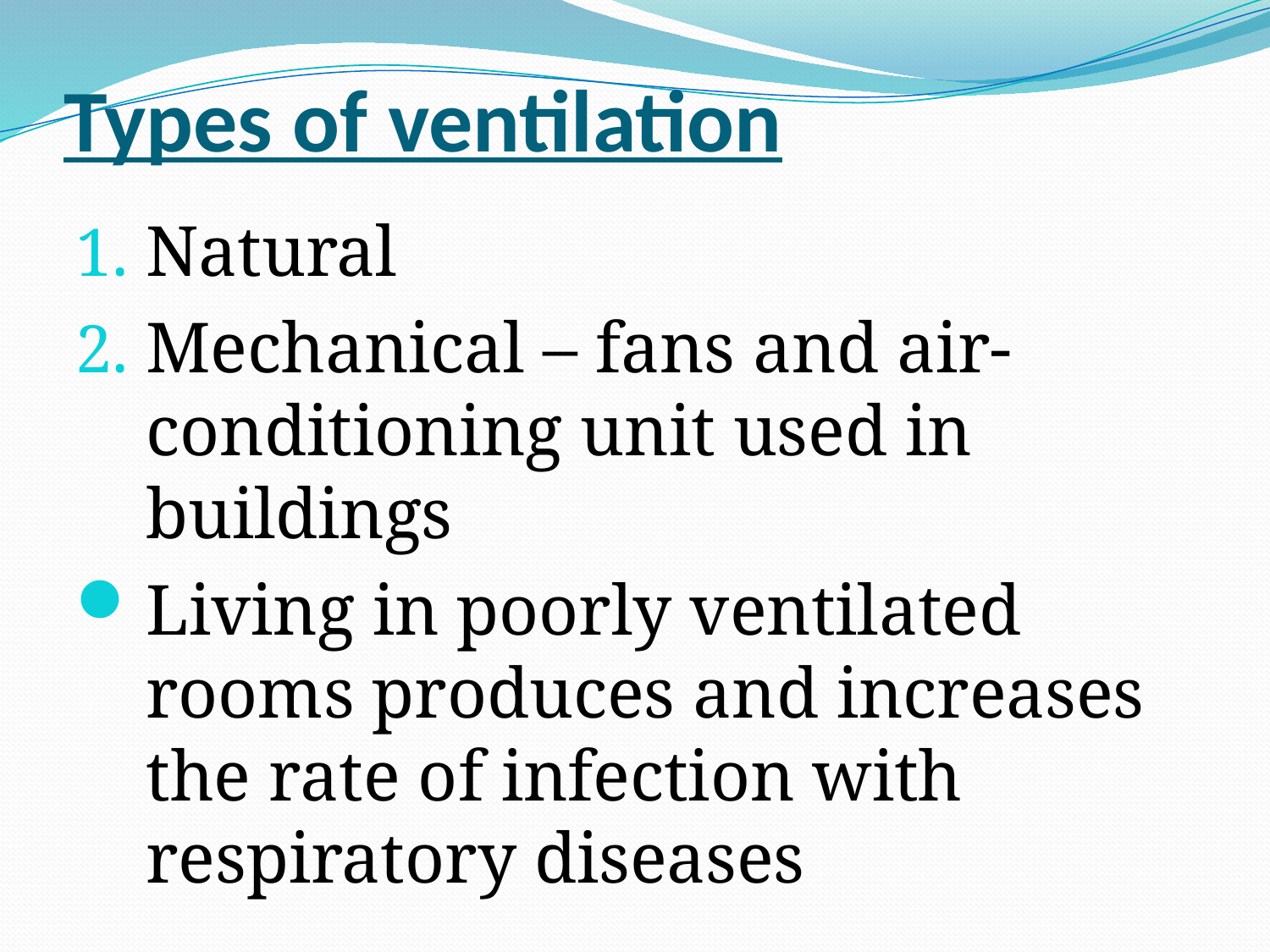

# Types of ventilation
Natural
Mechanical – fans and air-conditioning unit used in buildings
Living in poorly ventilated rooms produces and increases the rate of infection with respiratory diseases